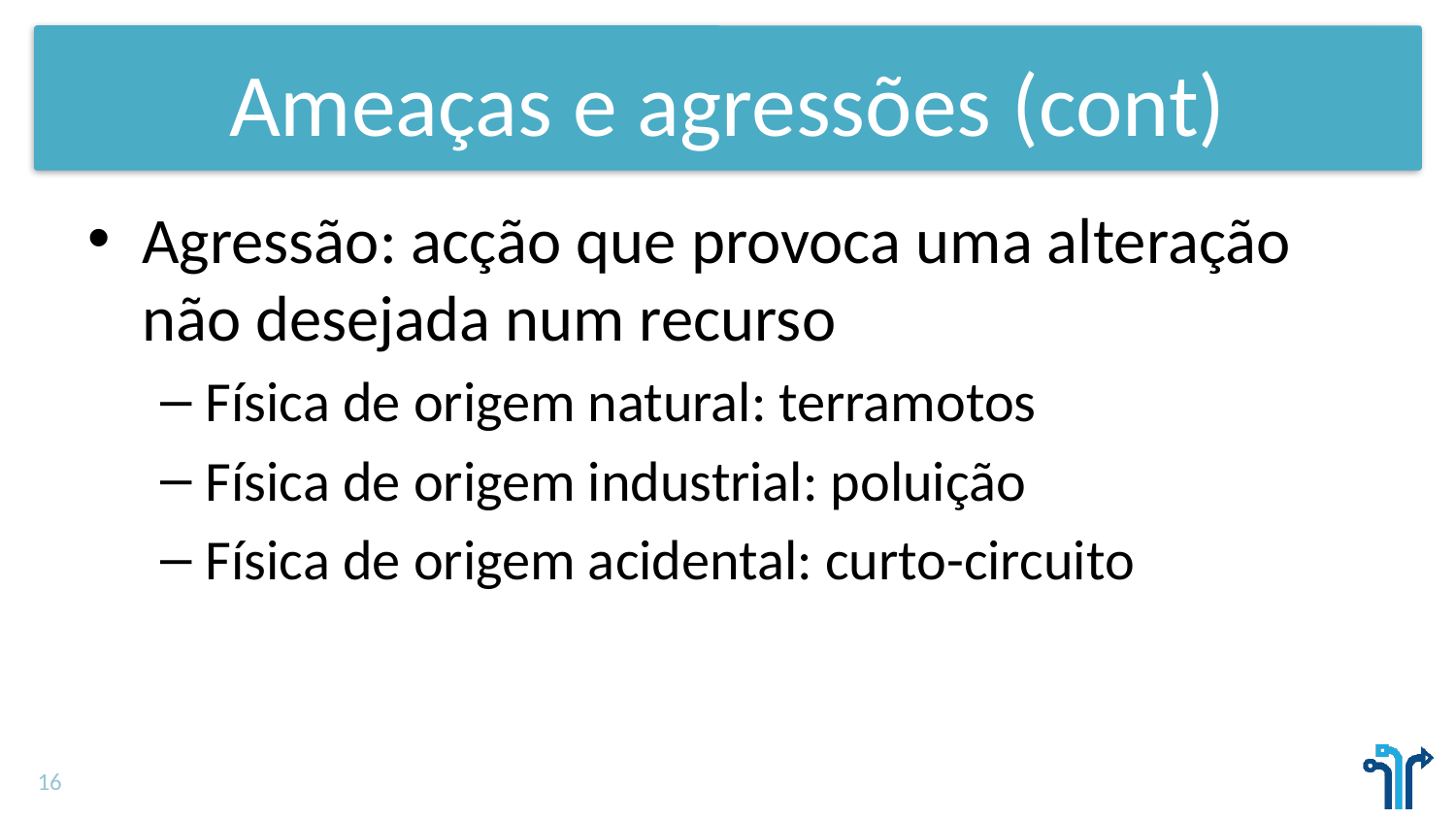

# Ameaças e agressões (cont)
Agressão: acção que provoca uma alteração não desejada num recurso
Física de origem natural: terramotos
Física de origem industrial: poluição
Física de origem acidental: curto-circuito
16